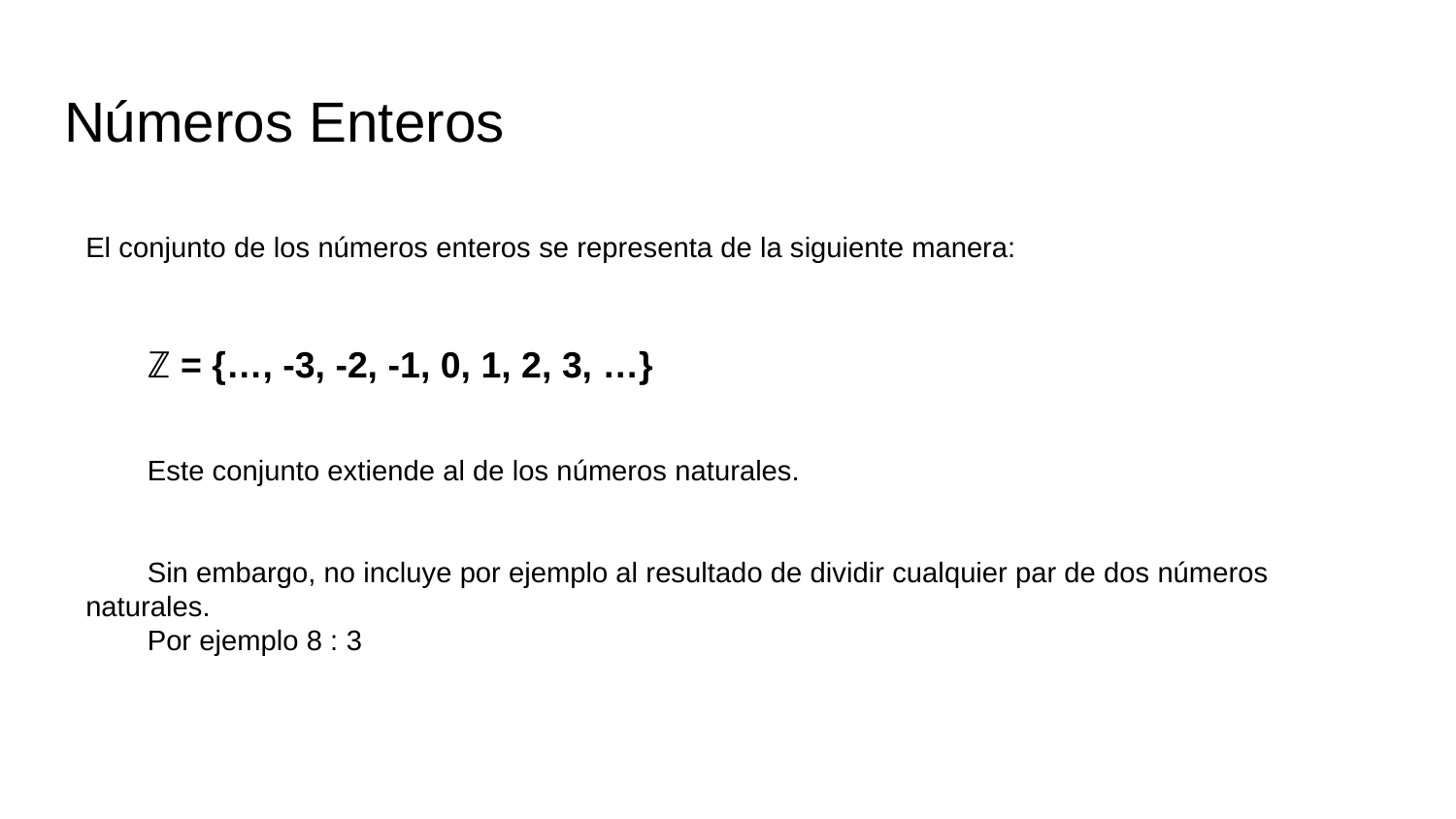

# Números Enteros
El conjunto de los números enteros se representa de la siguiente manera:

ℤ = {…, -3, -2, -1, 0, 1, 2, 3, …}

Este conjunto extiende al de los números naturales.

Sin embargo, no incluye por ejemplo al resultado de dividir cualquier par de dos números naturales.
Por ejemplo 8 : 3